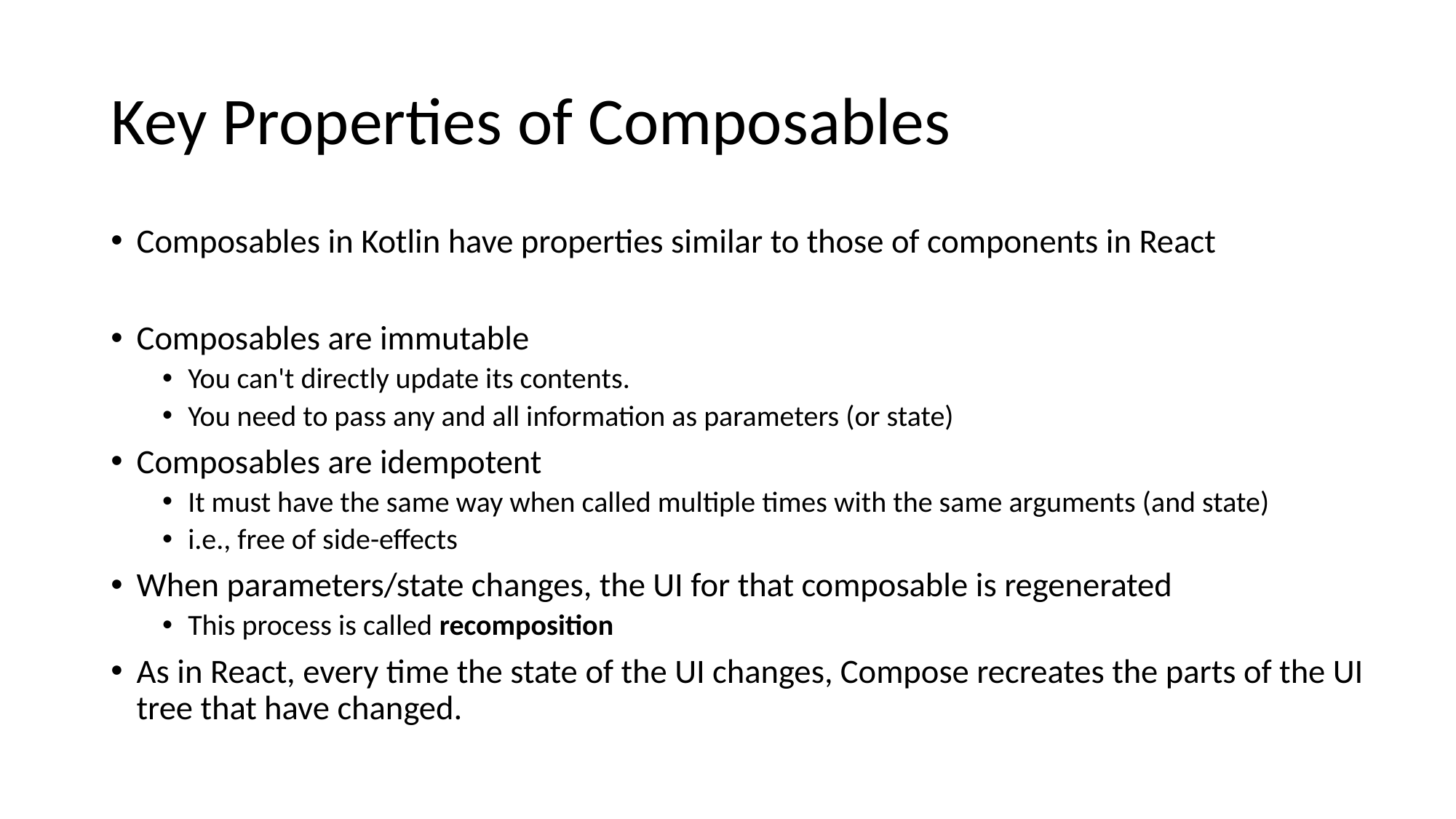

# Key Properties of Composables
Composables in Kotlin have properties similar to those of components in React

Composables are immutable
You can't directly update its contents.
You need to pass any and all information as parameters (or state)
Composables are idempotent
It must have the same way when called multiple times with the same arguments (and state)
i.e., free of side-effects
When parameters/state changes, the UI for that composable is regenerated
This process is called recomposition
As in React, every time the state of the UI changes, Compose recreates the parts of the UI tree that have changed.